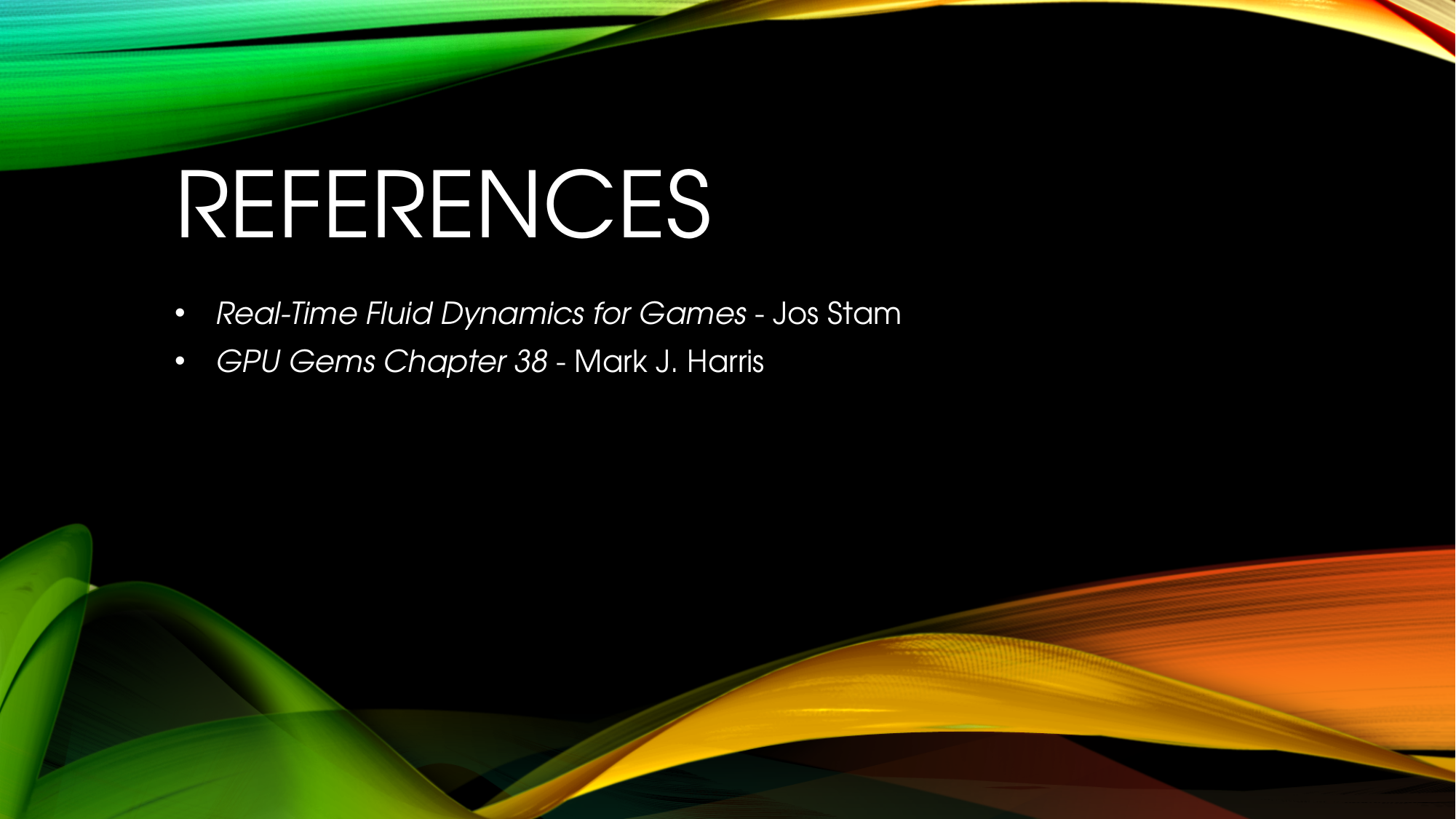

# References
Real-Time Fluid Dynamics for Games - Jos Stam
GPU Gems Chapter 38 - Mark J. Harris